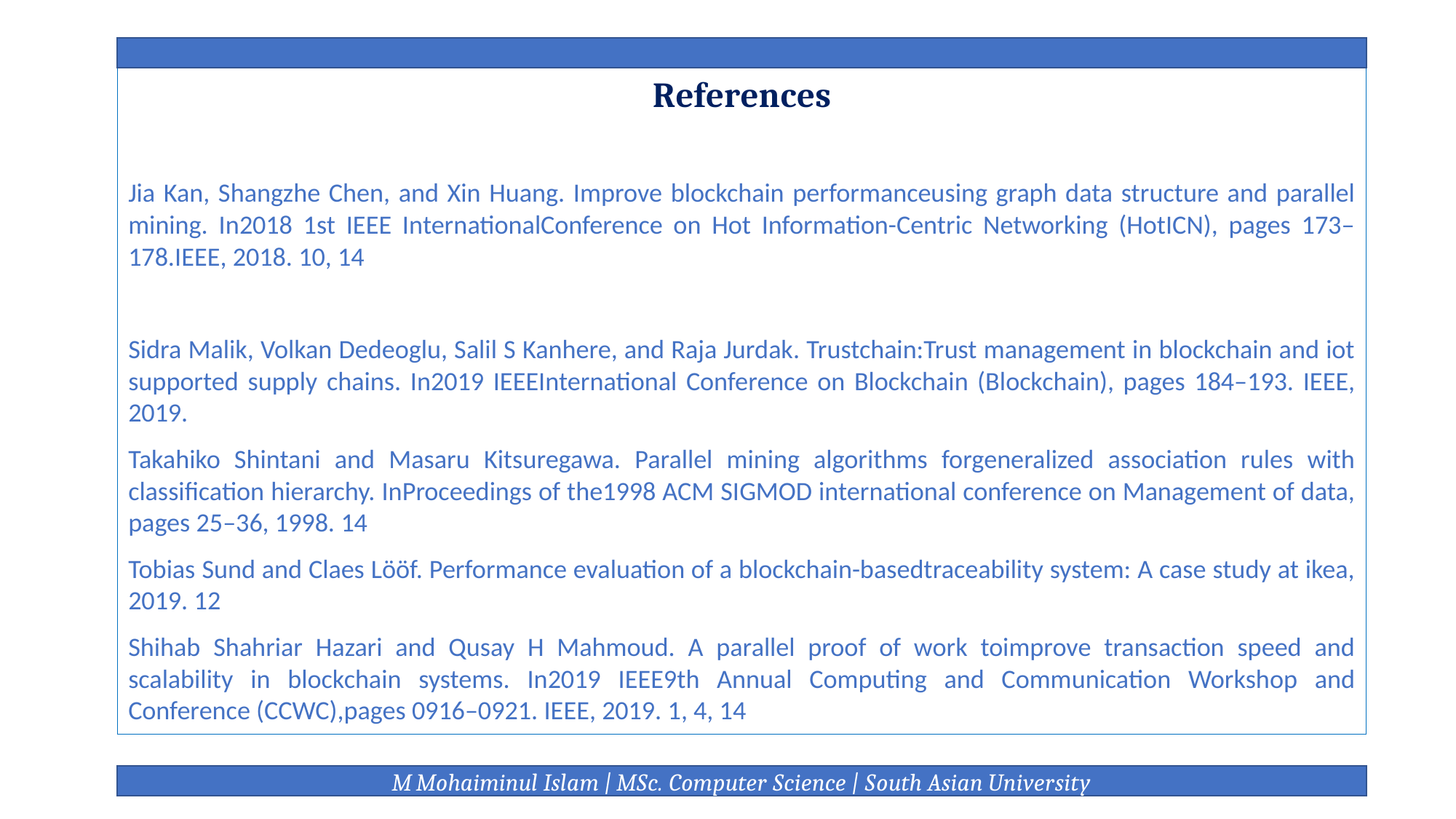

References

Jia Kan, Shangzhe Chen, and Xin Huang. Improve blockchain performanceusing graph data structure and parallel mining. In2018 1st IEEE InternationalConference on Hot Information-Centric Networking (HotICN), pages 173–178.IEEE, 2018. 10, 14

Sidra Malik, Volkan Dedeoglu, Salil S Kanhere, and Raja Jurdak. Trustchain:Trust management in blockchain and iot supported supply chains. In2019 IEEEInternational Conference on Blockchain (Blockchain), pages 184–193. IEEE, 2019.
Takahiko Shintani and Masaru Kitsuregawa. Parallel mining algorithms forgeneralized association rules with classification hierarchy. InProceedings of the1998 ACM SIGMOD international conference on Management of data, pages 25–36, 1998. 14
Tobias Sund and Claes Lööf. Performance evaluation of a blockchain-basedtraceability system: A case study at ikea, 2019. 12
Shihab Shahriar Hazari and Qusay H Mahmoud. A parallel proof of work toimprove transaction speed and scalability in blockchain systems. In2019 IEEE9th Annual Computing and Communication Workshop and Conference (CCWC),pages 0916–0921. IEEE, 2019. 1, 4, 14

M Mohaiminul Islam | MSc. Computer Science | South Asian University